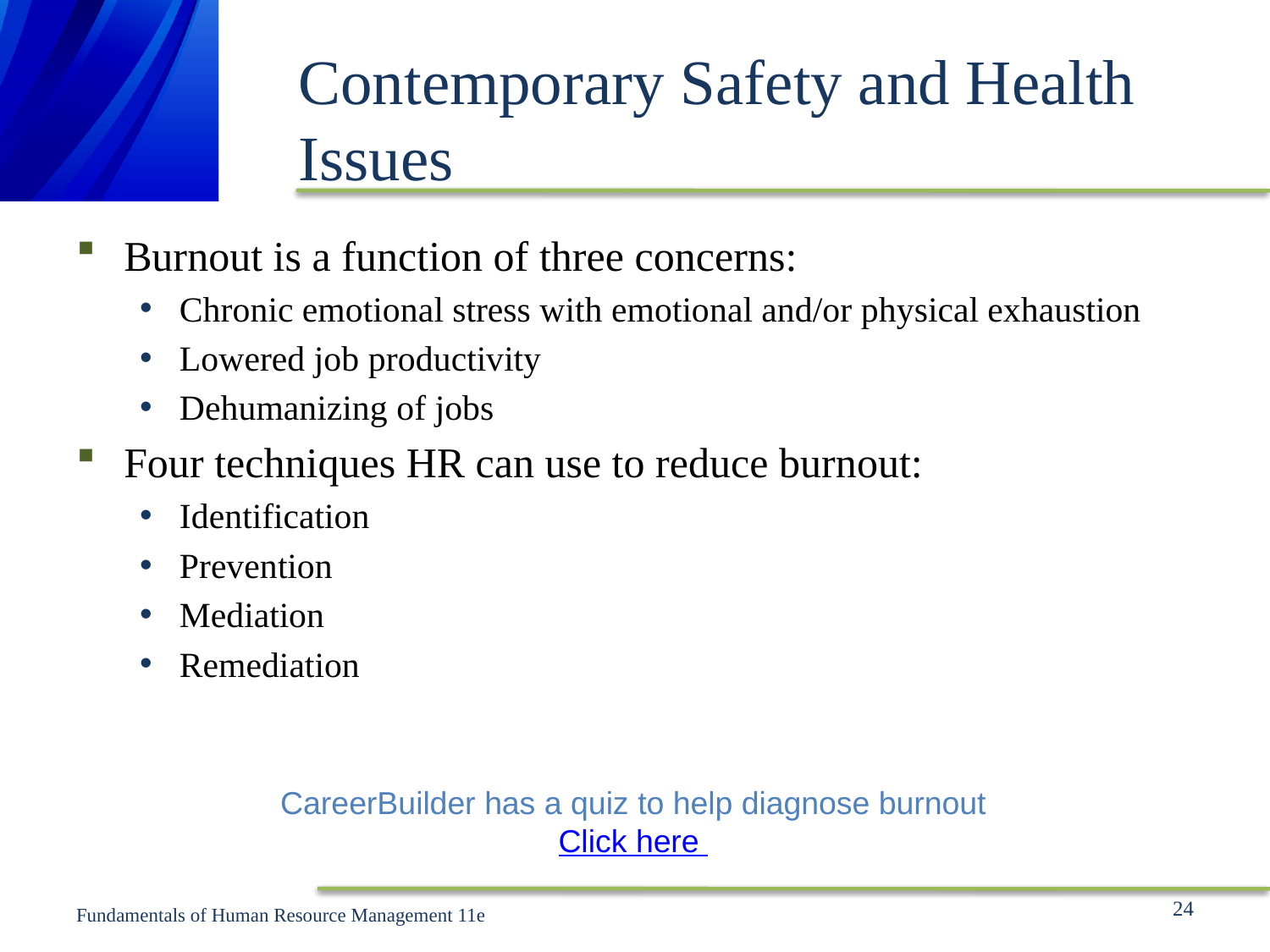

# Contemporary Safety and Health Issues
Burnout is a function of three concerns:
Chronic emotional stress with emotional and/or physical exhaustion
Lowered job productivity
Dehumanizing of jobs
Four techniques HR can use to reduce burnout:
Identification
Prevention
Mediation
Remediation
CareerBuilder has a quiz to help diagnose burnout
Click here
24
Fundamentals of Human Resource Management 11e